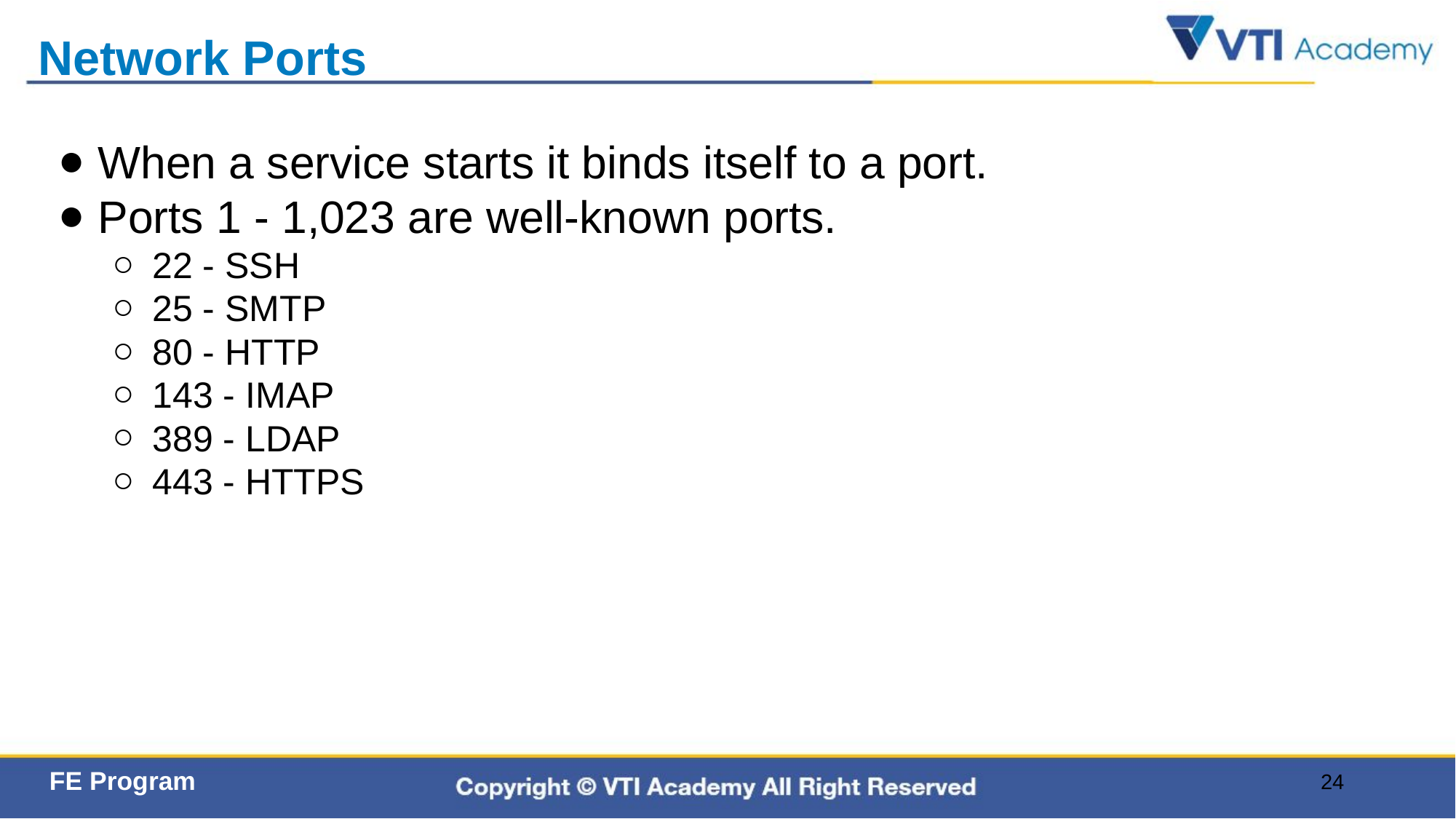

# Network Ports
When a service starts it binds itself to a port.
Ports 1 - 1,023 are well-known ports.
22 - SSH
25 - SMTP
80 - HTTP
143 - IMAP
389 - LDAP
443 - HTTPS

24